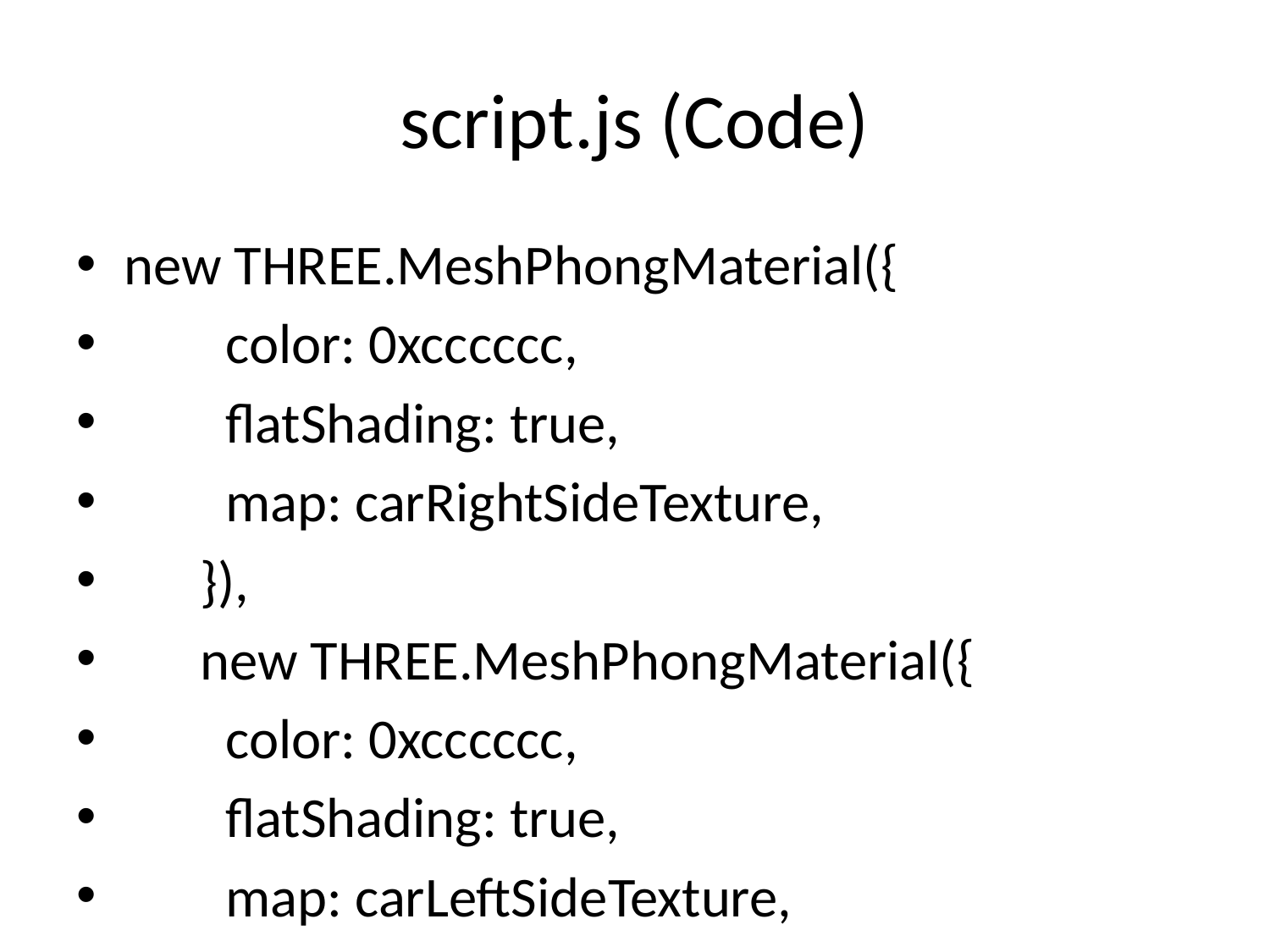

# script.js (Code)
new THREE.MeshPhongMaterial({
        color: 0xcccccc,
        flatShading: true,
        map: carRightSideTexture,
      }),
      new THREE.MeshPhongMaterial({
        color: 0xcccccc,
        flatShading: true,
        map: carLeftSideTexture,
      }),
      new THREE.MeshPhongMaterial({ color: 0xcccccc, flatShading: true }), // top
      new THREE.MeshPhongMaterial({ color: 0xcccccc, flatShading: true }), // bottom
    ]
  );
  cabin.position.x = 6 * zoom;
  cabin.position.z = 25.5 * zoom;
  cabin.castShadow = true;
  cabin.receiveShadow = true;
  car.add(cabin);

  const frontWheel = new Wheel();
  frontWheel.position.x = -18 * zoom;
  car.add(frontWheel);

  const backWheel = new Wheel();
  backWheel.position.x = 18 * zoom;
  car.add(backWheel);

  car.castShadow = true;
  car.recei